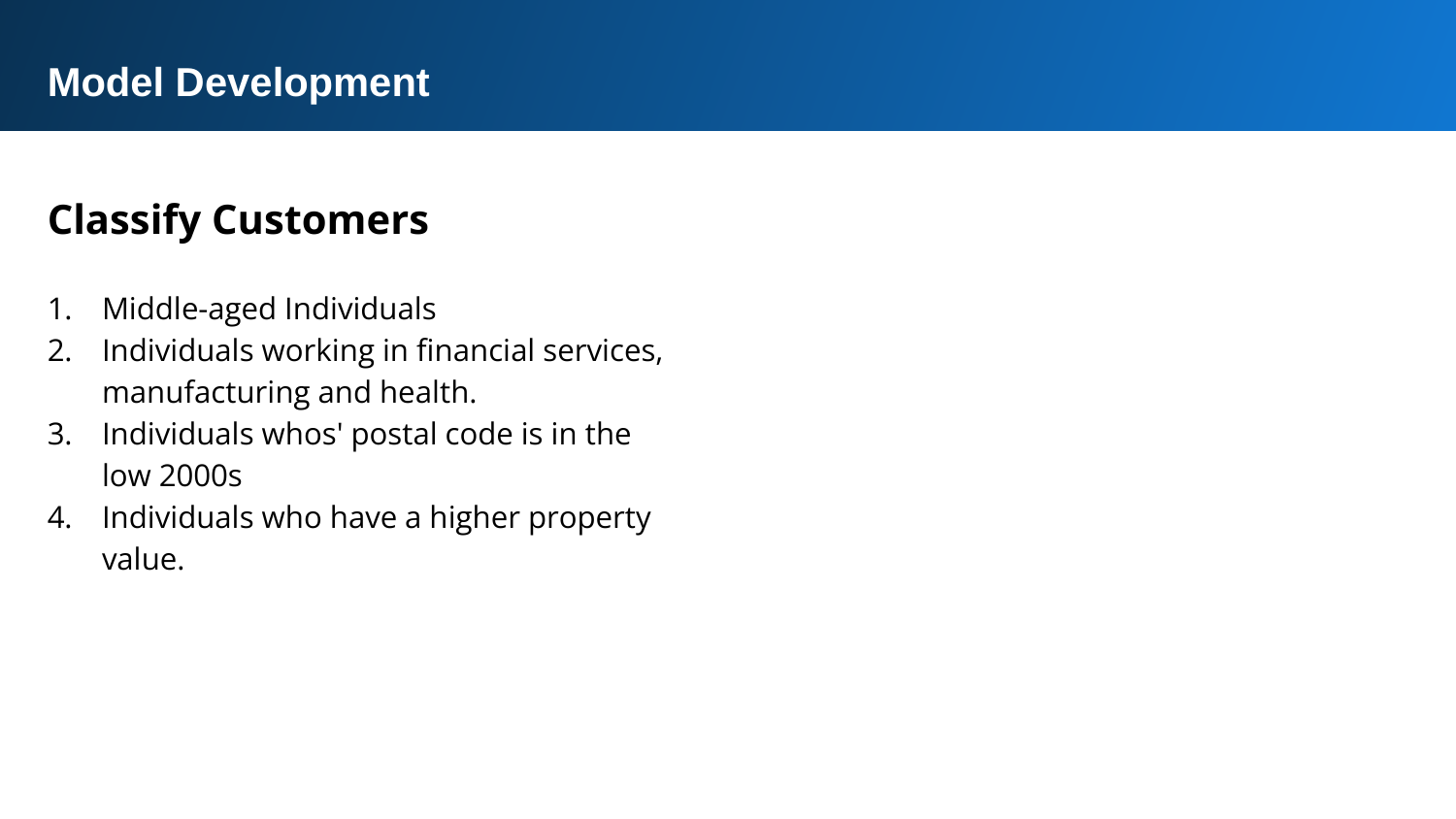

Model Development
Classify Customers

Middle-aged Individuals
Individuals working in financial services, manufacturing and health.
Individuals whos' postal code is in the low 2000s
Individuals who have a higher property value.